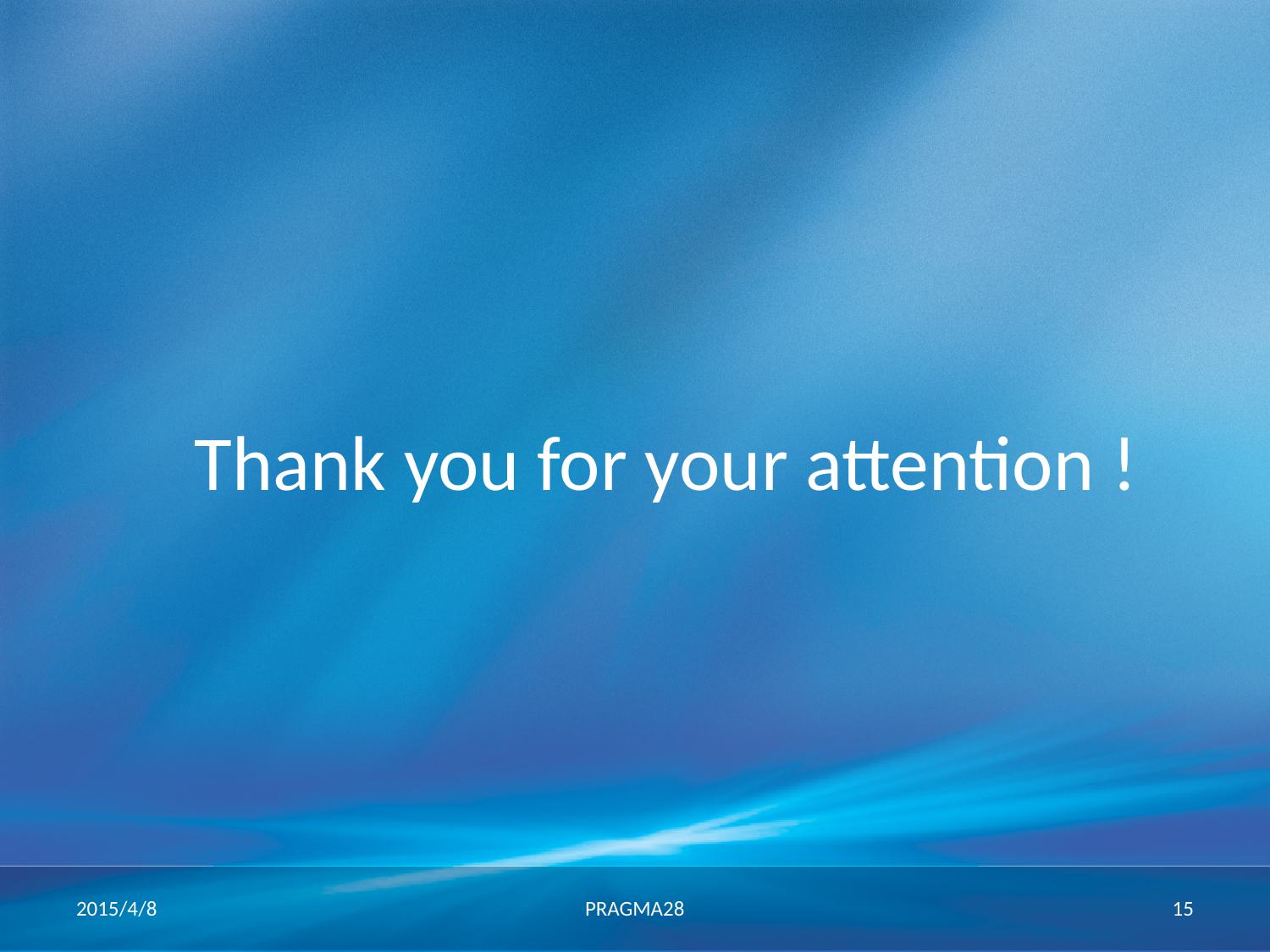

# Thank you for your attention !
2015/4/8
PRAGMA28
15